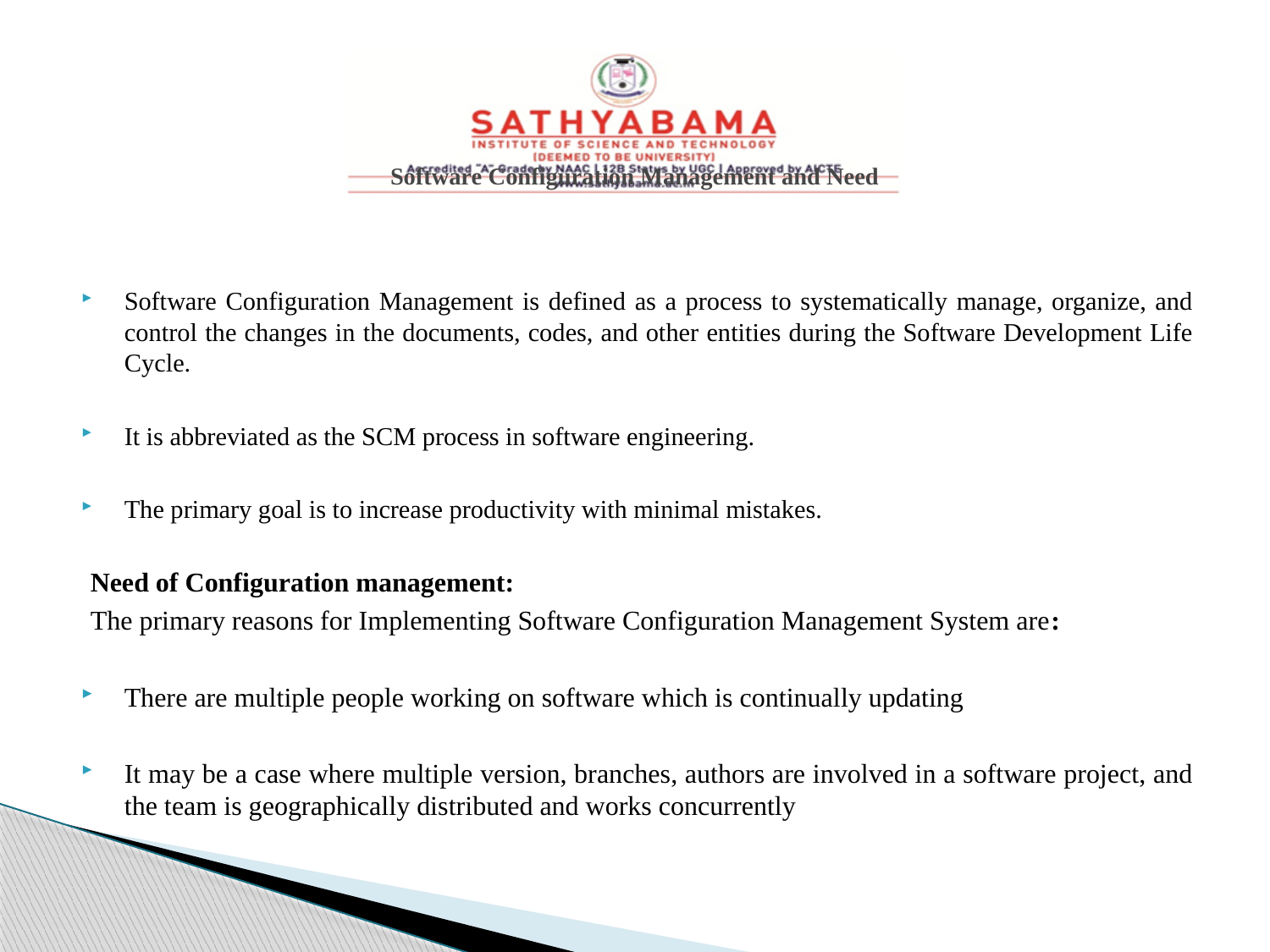

# Software Configuration Management and Need

Software Configuration Management is defined as a process to systematically manage, organize, and control the changes in the documents, codes, and other entities during the Software Development Life Cycle.

It is abbreviated as the SCM process in software engineering.

The primary goal is to increase productivity with minimal mistakes.

Need of Configuration management:
The primary reasons for Implementing Software Configuration Management System are:

There are multiple people working on software which is continually updating

It may be a case where multiple version, branches, authors are involved in a software project, and the team is geographically distributed and works concurrently